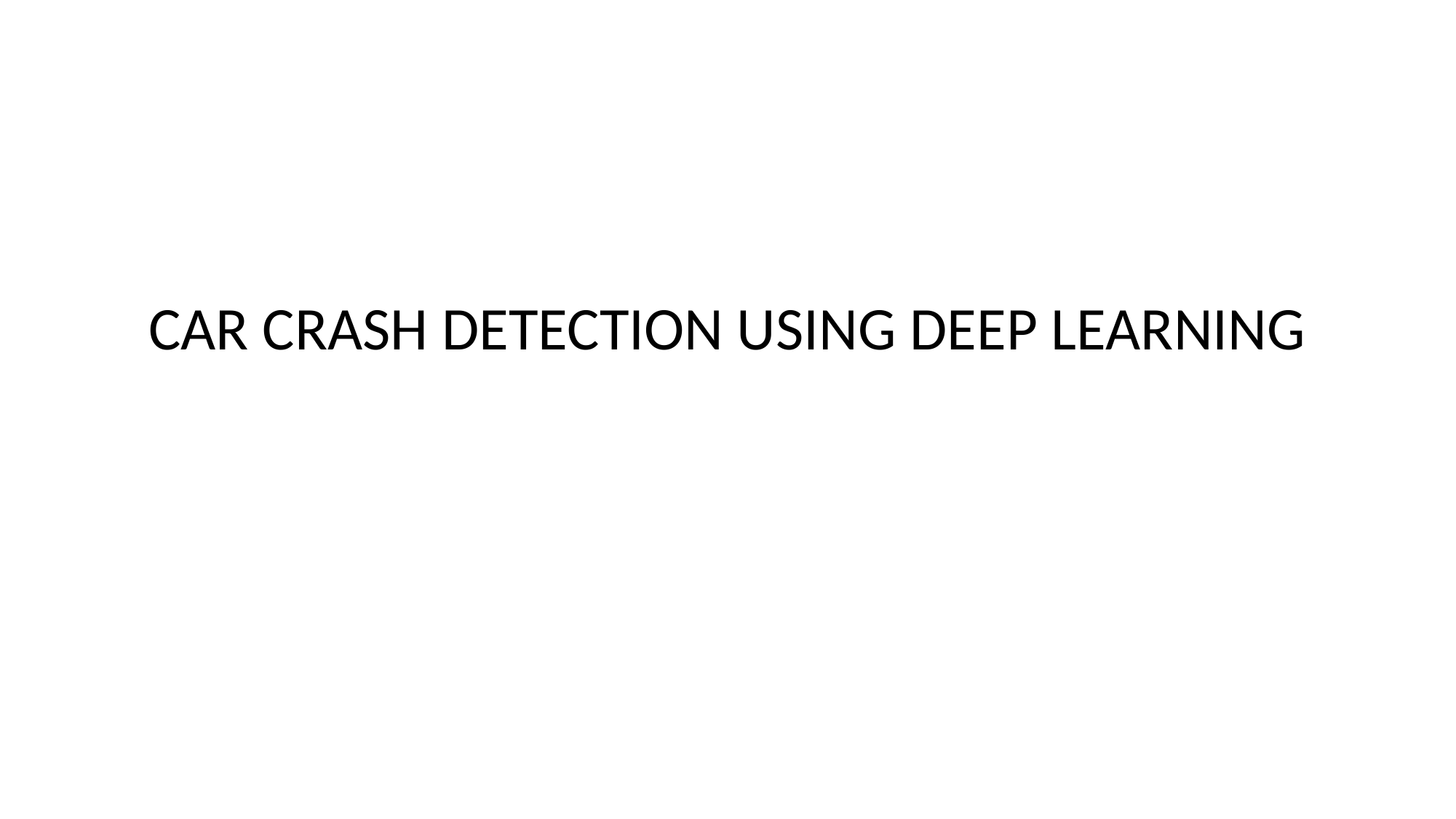

# CAR CRASH DETECTION USING DEEP LEARNING